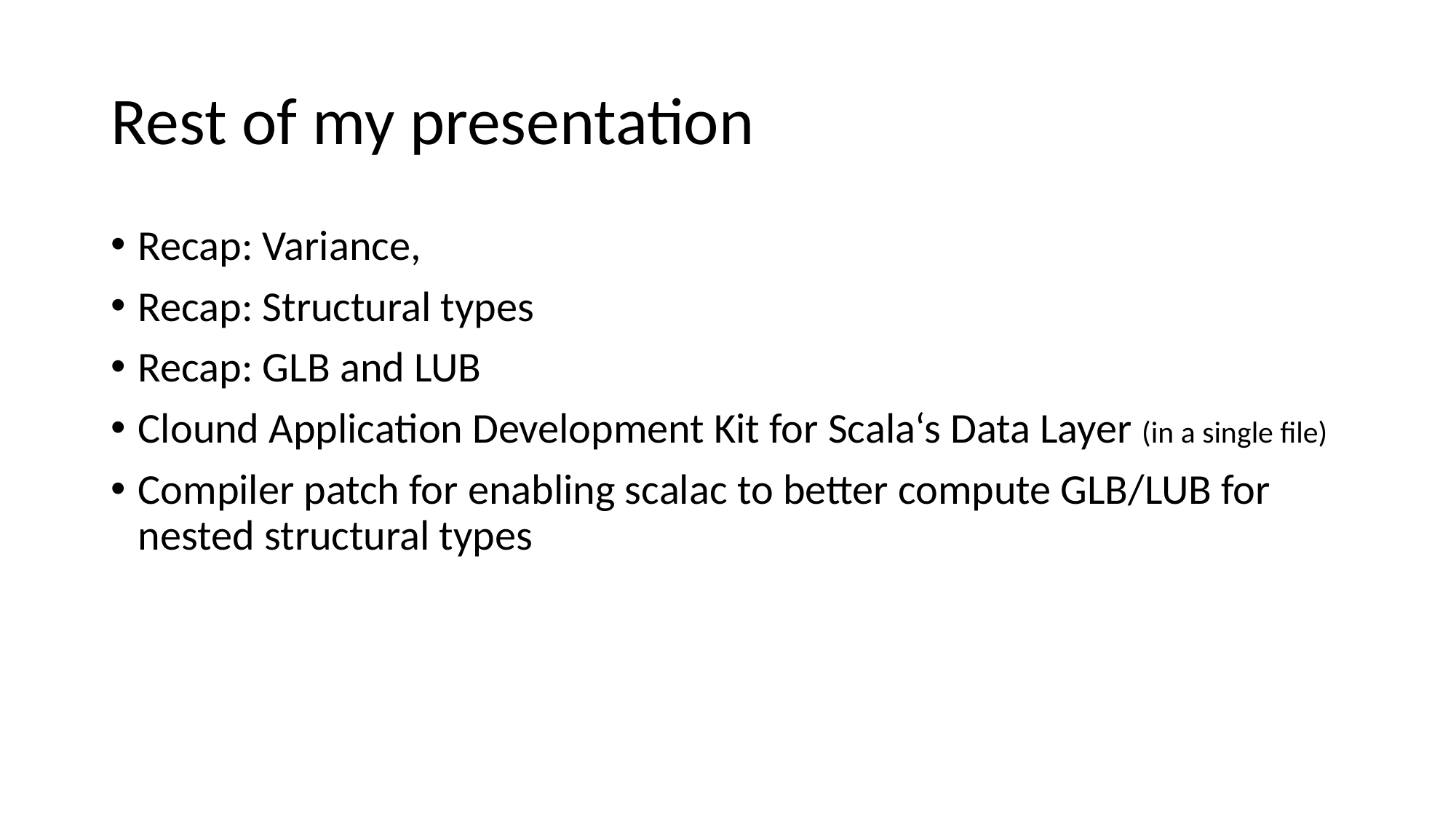

# Rest of my presentation
Recap: Variance,
Recap: Structural types
Recap: GLB and LUB
Clound Application Development Kit for Scala‘s Data Layer (in a single file)
Compiler patch for enabling scalac to better compute GLB/LUB for nested structural types